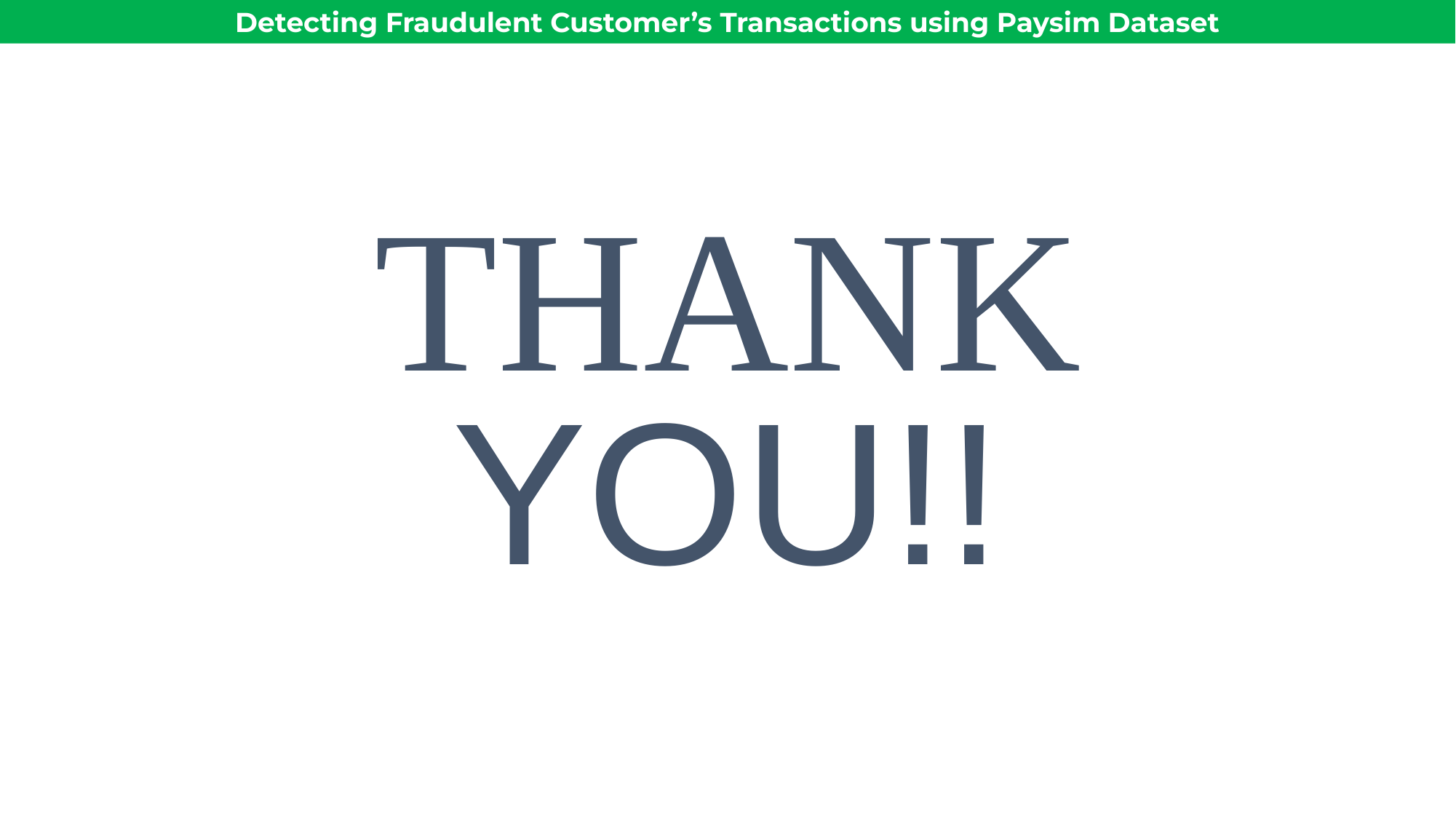

Detecting Fraudulent Customer’s Transactions using Paysim Dataset
# THANK YOU!!